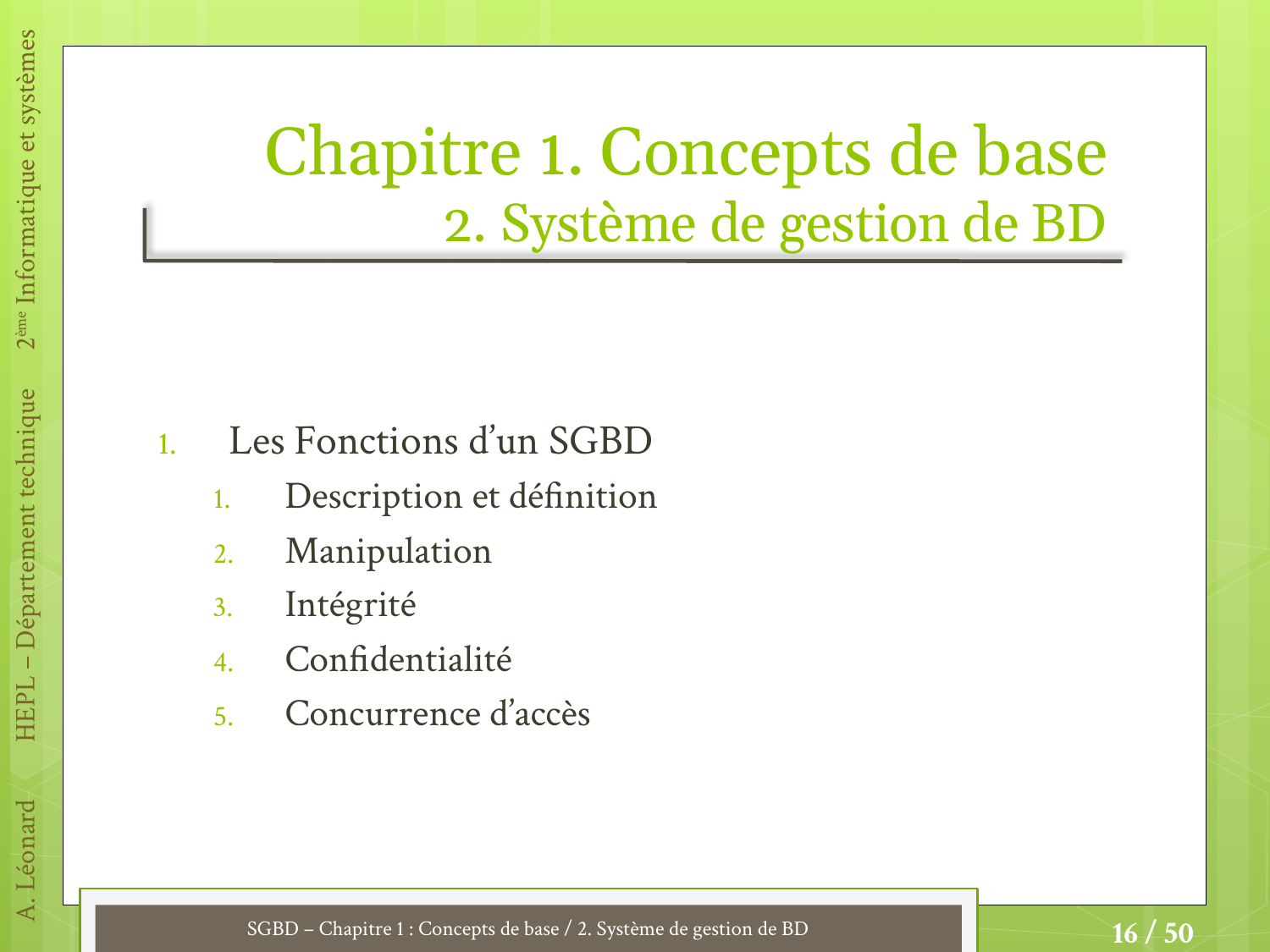

# Chapitre 1. Concepts de base 2. Système de gestion de BD
Les Fonctions d’un SGBD
Description et définition
Manipulation
Intégrité
Confidentialité
Concurrence d’accès
SGBD – Chapitre 1 : Concepts de base / 2. Système de gestion de BD